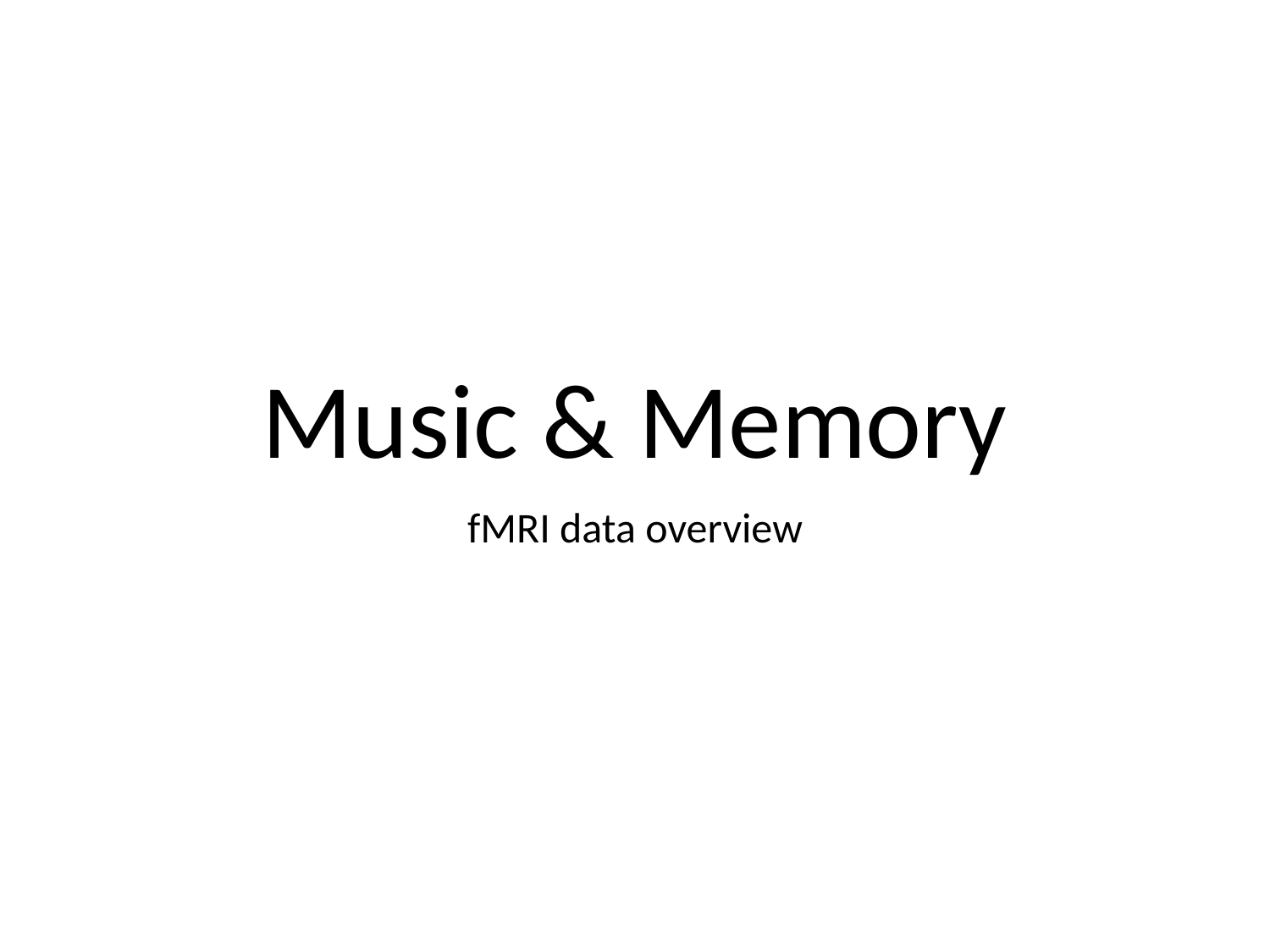

# Music & Memory
fMRI data overview